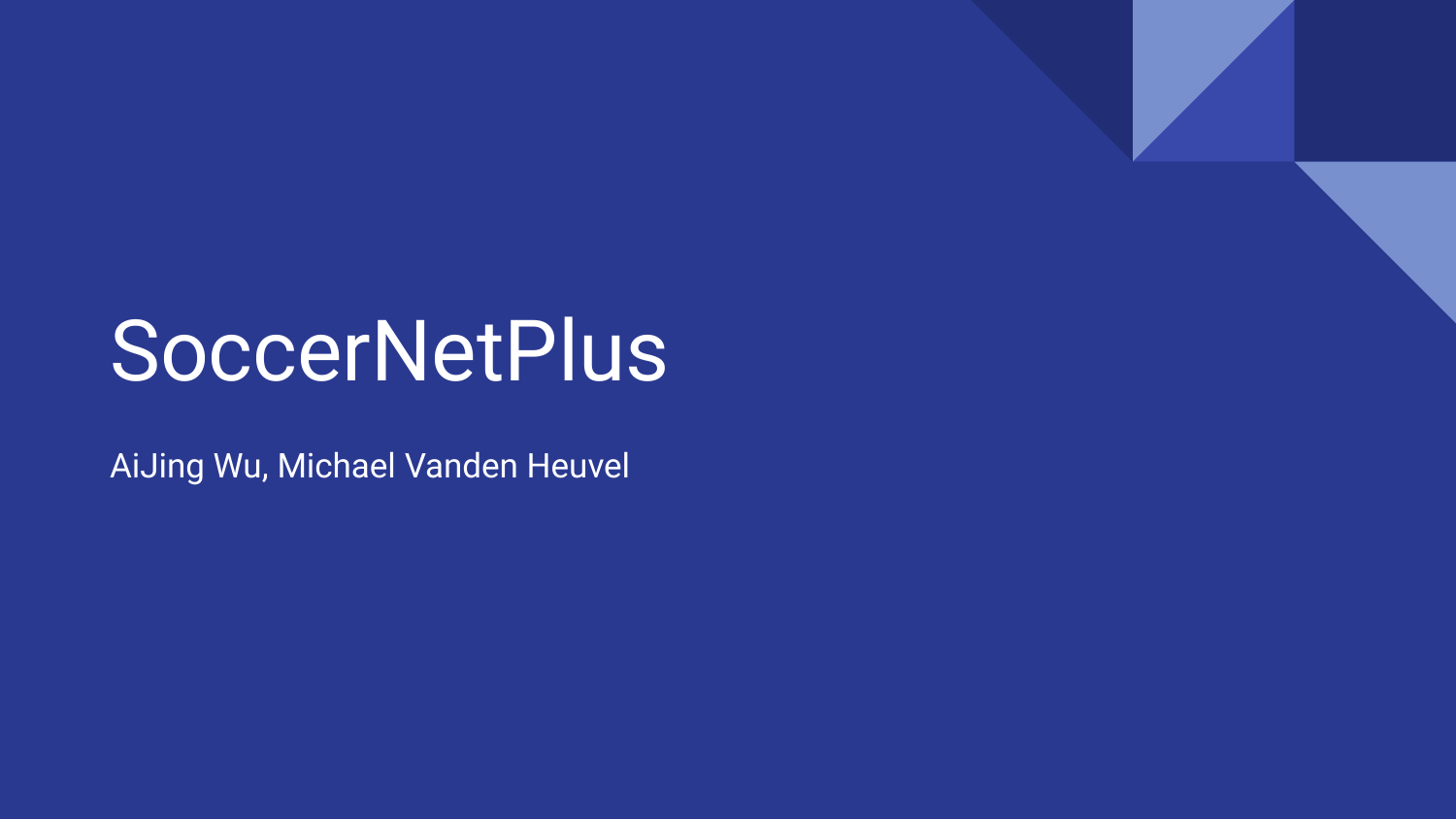

# SoccerNetPlus
AiJing Wu, Michael Vanden Heuvel